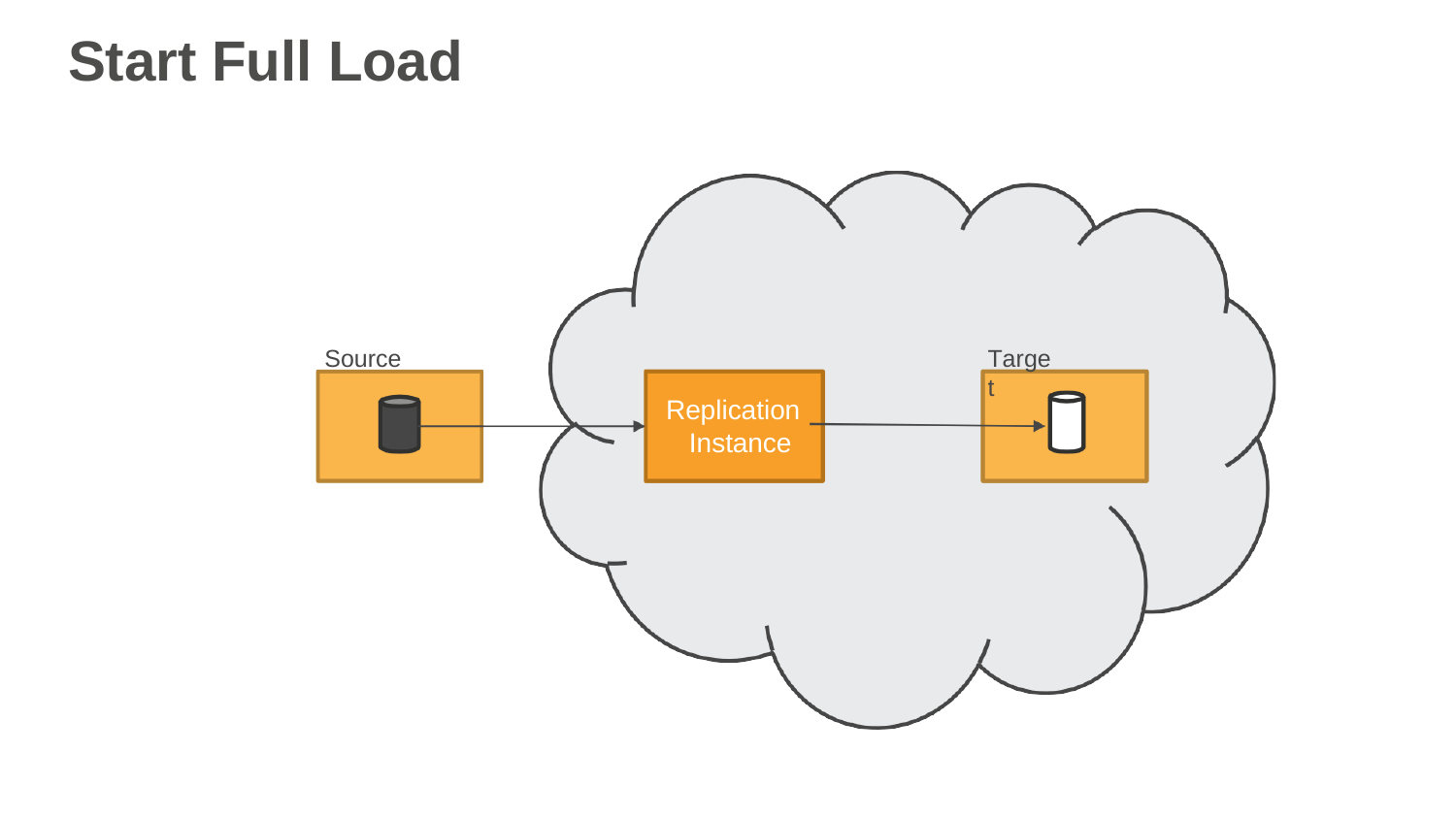

# Start Full Load

Target
Source
Replication  Instance